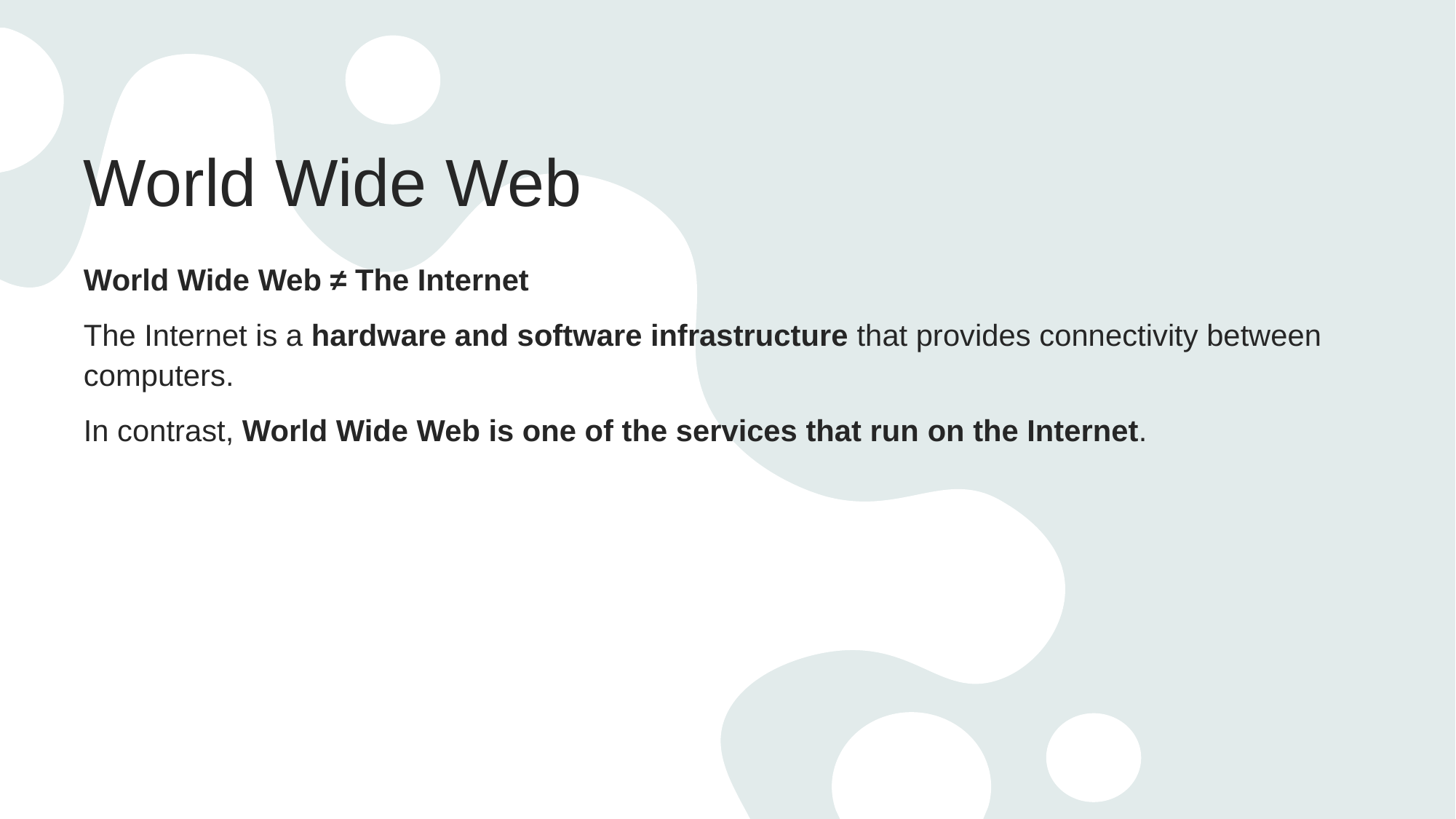

# World Wide Web
World Wide Web ≠ The Internet
The Internet is a hardware and software infrastructure that provides connectivity between computers.
In contrast, World Wide Web is one of the services that run on the Internet.